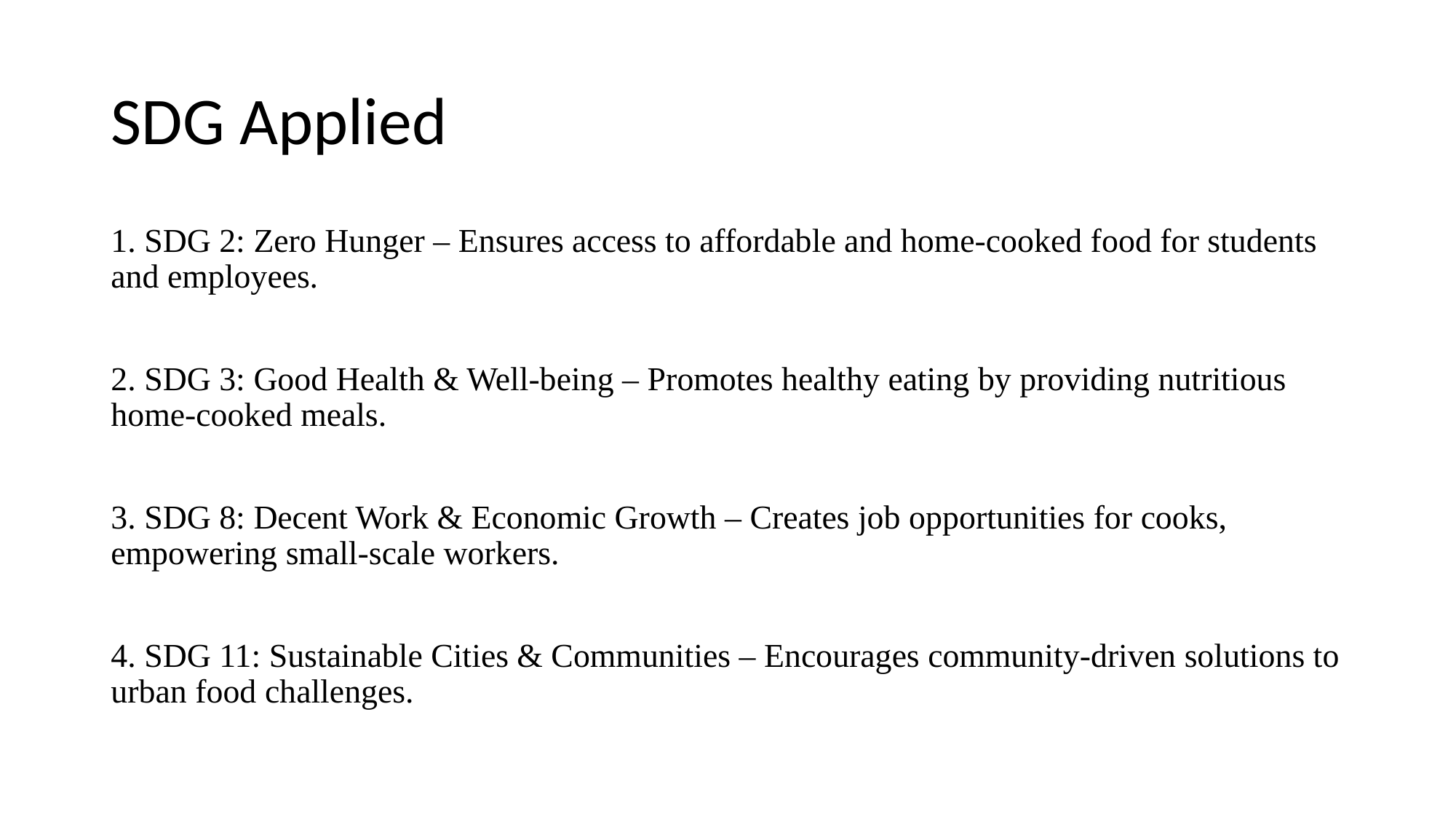

# SDG Applied
1. SDG 2: Zero Hunger – Ensures access to affordable and home-cooked food for students and employees.

2. SDG 3: Good Health & Well-being – Promotes healthy eating by providing nutritious home-cooked meals.

3. SDG 8: Decent Work & Economic Growth – Creates job opportunities for cooks, empowering small-scale workers.

4. SDG 11: Sustainable Cities & Communities – Encourages community-driven solutions to urban food challenges.